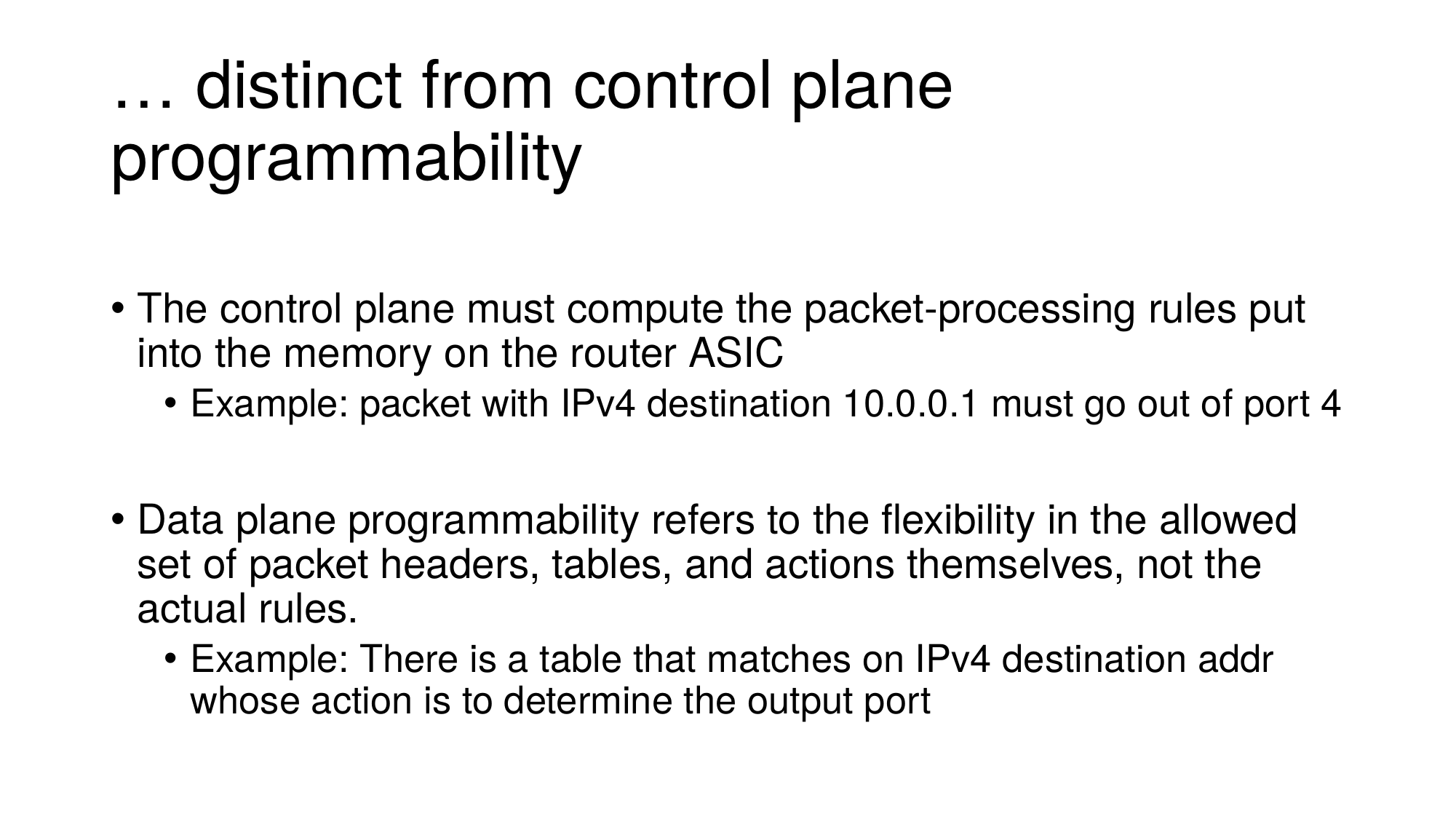

# … distinct from control plane programmability

The control plane must compute the packet-processing rules put into the memory on the router ASIC
Example: packet with IPv4 destination 10.0.0.1 must go out of port 4

Data plane programmability refers to the flexibility in the allowed set of packet headers, tables, and actions themselves, not the actual rules.
Example: There is a table that matches on IPv4 destination addr whose action is to determine the output port